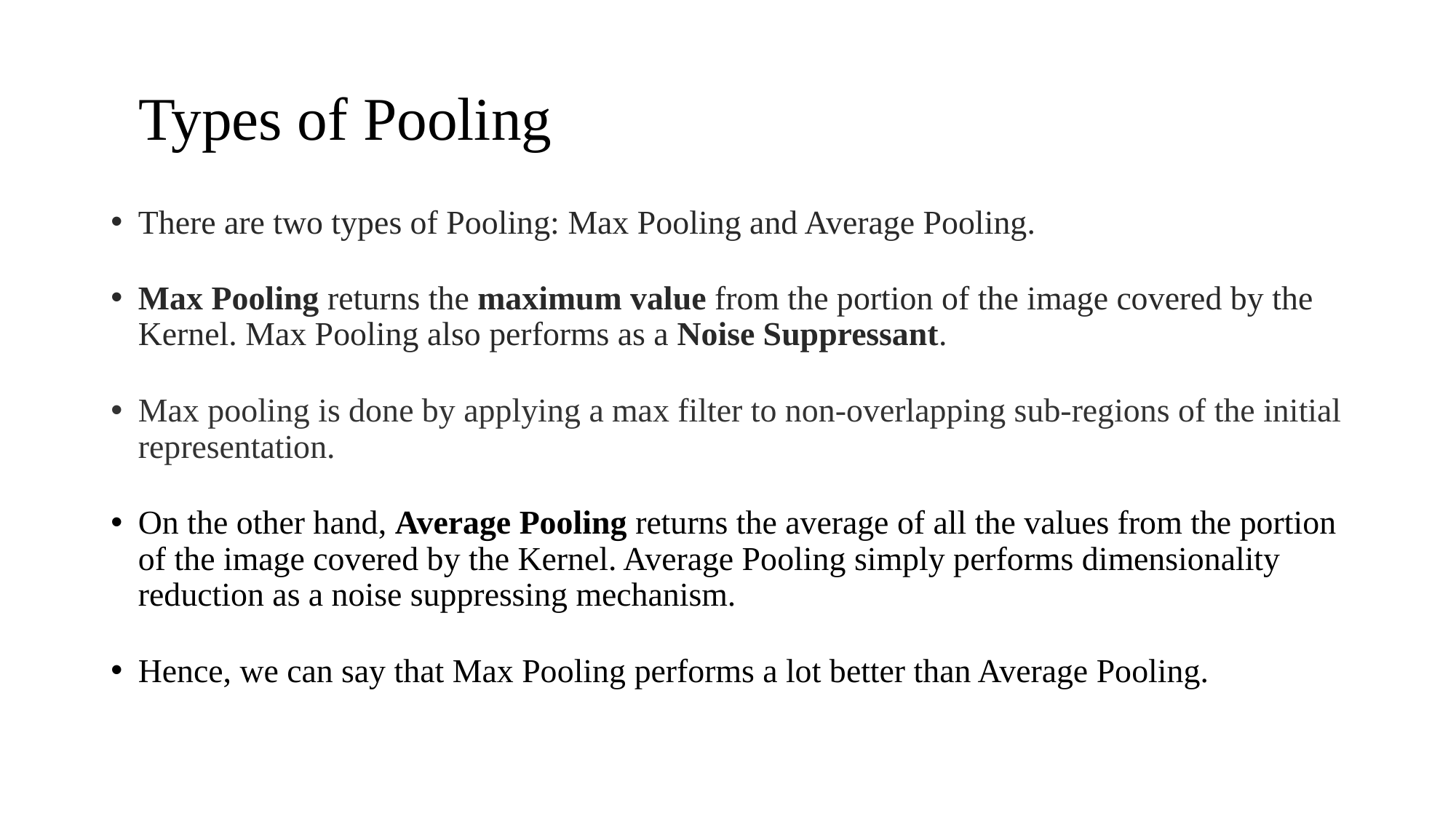

# Types of Pooling
There are two types of Pooling: Max Pooling and Average Pooling.

Max Pooling returns the maximum value from the portion of the image covered by the Kernel. Max Pooling also performs as a Noise Suppressant.

Max pooling is done by applying a max filter to non-overlapping sub-regions of the initial representation.

On the other hand, Average Pooling returns the average of all the values from the portion of the image covered by the Kernel. Average Pooling simply performs dimensionality reduction as a noise suppressing mechanism.

Hence, we can say that Max Pooling performs a lot better than Average Pooling.